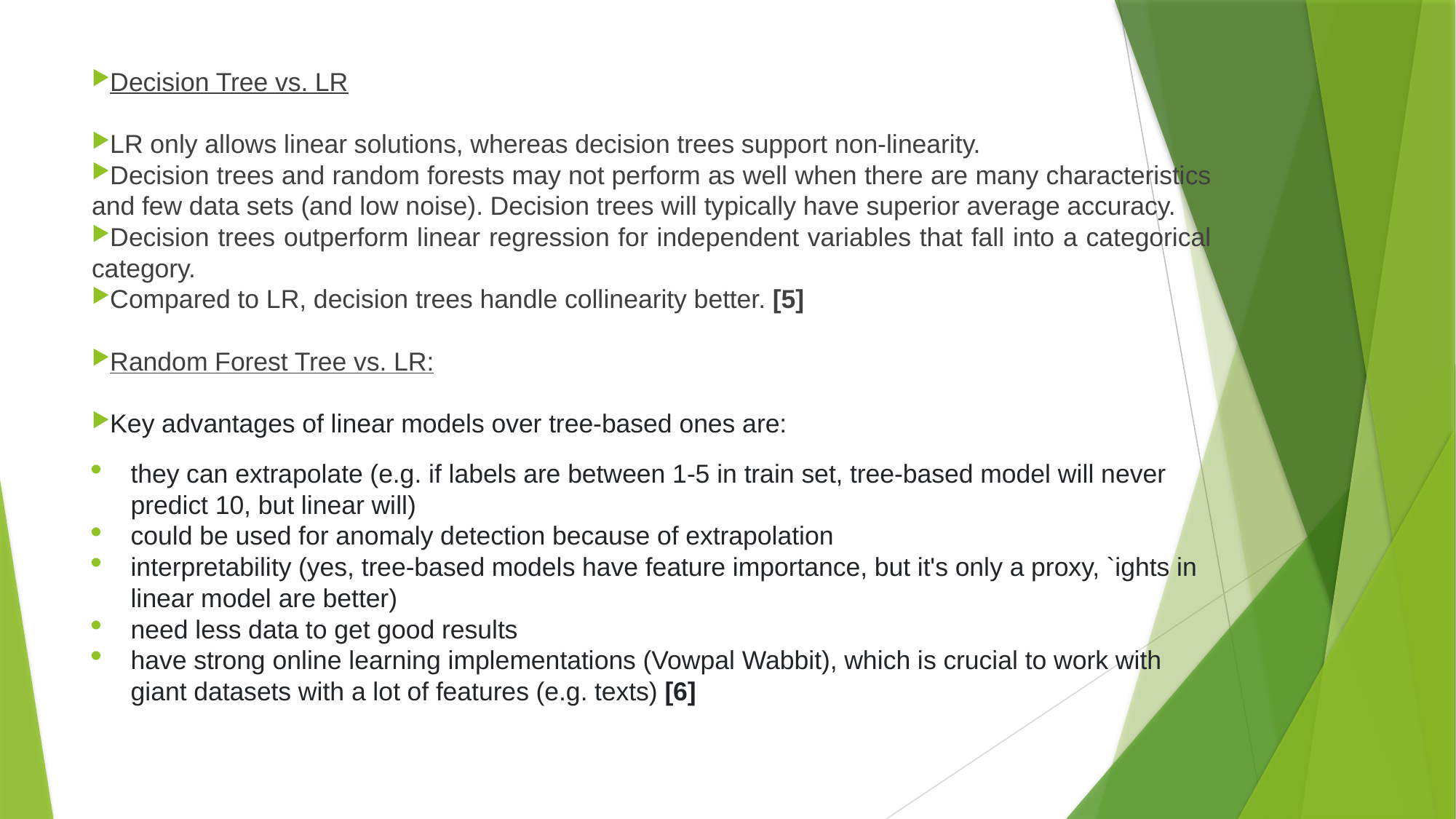

Decision Tree vs. LR

LR only allows linear solutions, whereas decision trees support non-linearity.
Decision trees and random forests may not perform as well when there are many characteristics and few data sets (and low noise). Decision trees will typically have superior average accuracy.
Decision trees outperform linear regression for independent variables that fall into a categorical category.
Compared to LR, decision trees handle collinearity better. [5]

Random Forest Tree vs. LR:

Key advantages of linear models over tree-based ones are:
they can extrapolate (e.g. if labels are between 1-5 in train set, tree-based model will never predict 10, but linear will)
could be used for anomaly detection because of extrapolation
interpretability (yes, tree-based models have feature importance, but it's only a proxy, `ights in linear model are better)
need less data to get good results
have strong online learning implementations (Vowpal Wabbit), which is crucial to work with giant datasets with a lot of features (e.g. texts) [6]